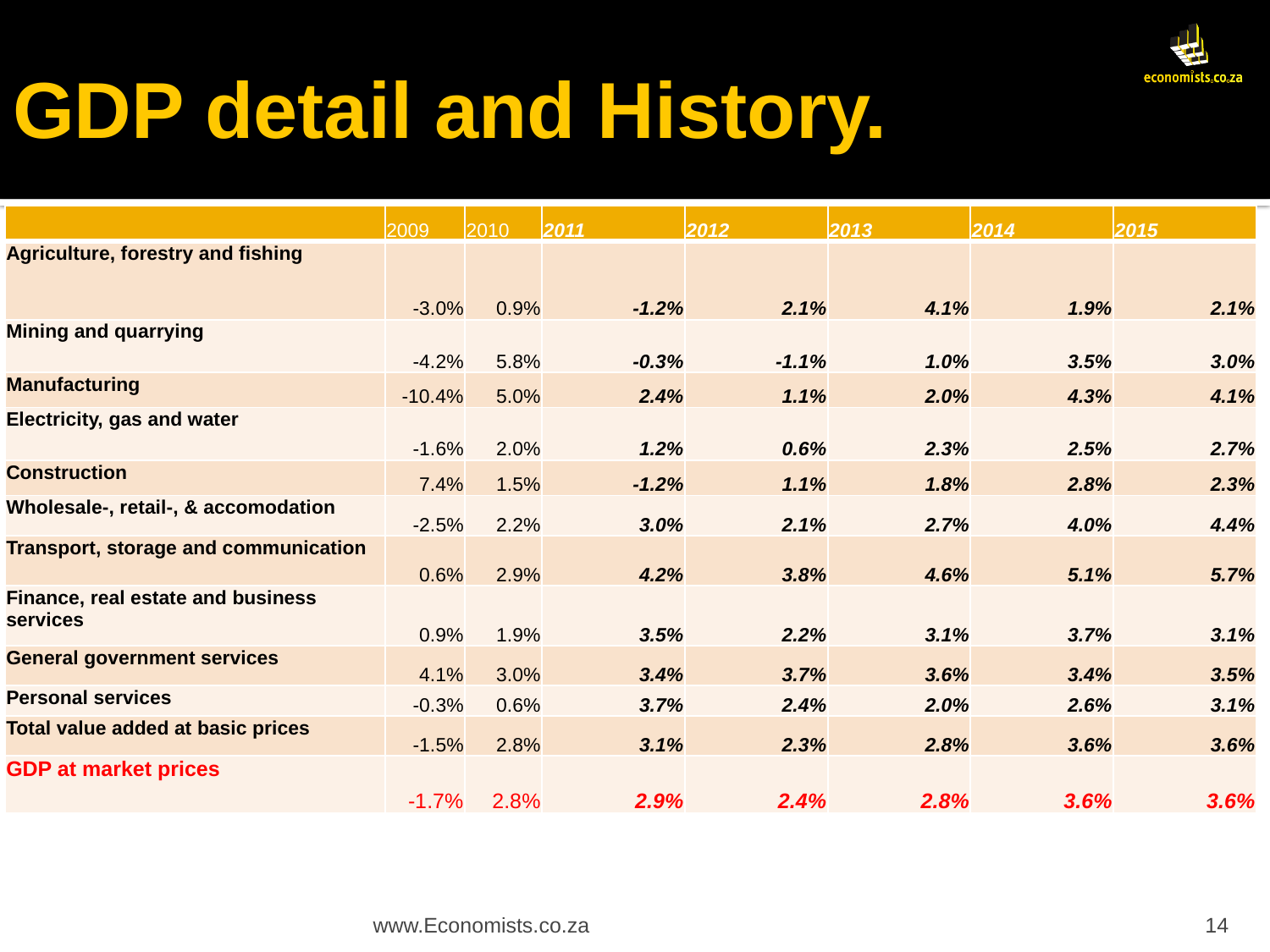

# GDP detail and History.
|  | 2009 | 2010 | 2011 | 2012 | 2013 | 2014 | 2015 |
| --- | --- | --- | --- | --- | --- | --- | --- |
| Agriculture, forestry and fishing | -3.0% | 0.9% | -1.2% | 2.1% | 4.1% | 1.9% | 2.1% |
| Mining and quarrying | -4.2% | 5.8% | -0.3% | -1.1% | 1.0% | 3.5% | 3.0% |
| Manufacturing | -10.4% | 5.0% | 2.4% | 1.1% | 2.0% | 4.3% | 4.1% |
| Electricity, gas and water | -1.6% | 2.0% | 1.2% | 0.6% | 2.3% | 2.5% | 2.7% |
| Construction | 7.4% | 1.5% | -1.2% | 1.1% | 1.8% | 2.8% | 2.3% |
| Wholesale-, retail-, & accomodation | -2.5% | 2.2% | 3.0% | 2.1% | 2.7% | 4.0% | 4.4% |
| Transport, storage and communication | 0.6% | 2.9% | 4.2% | 3.8% | 4.6% | 5.1% | 5.7% |
| Finance, real estate and business services | 0.9% | 1.9% | 3.5% | 2.2% | 3.1% | 3.7% | 3.1% |
| General government services | 4.1% | 3.0% | 3.4% | 3.7% | 3.6% | 3.4% | 3.5% |
| Personal services | -0.3% | 0.6% | 3.7% | 2.4% | 2.0% | 2.6% | 3.1% |
| Total value added at basic prices | -1.5% | 2.8% | 3.1% | 2.3% | 2.8% | 3.6% | 3.6% |
| GDP at market prices | -1.7% | 2.8% | 2.9% | 2.4% | 2.8% | 3.6% | 3.6% |
www.Economists.co.za
14